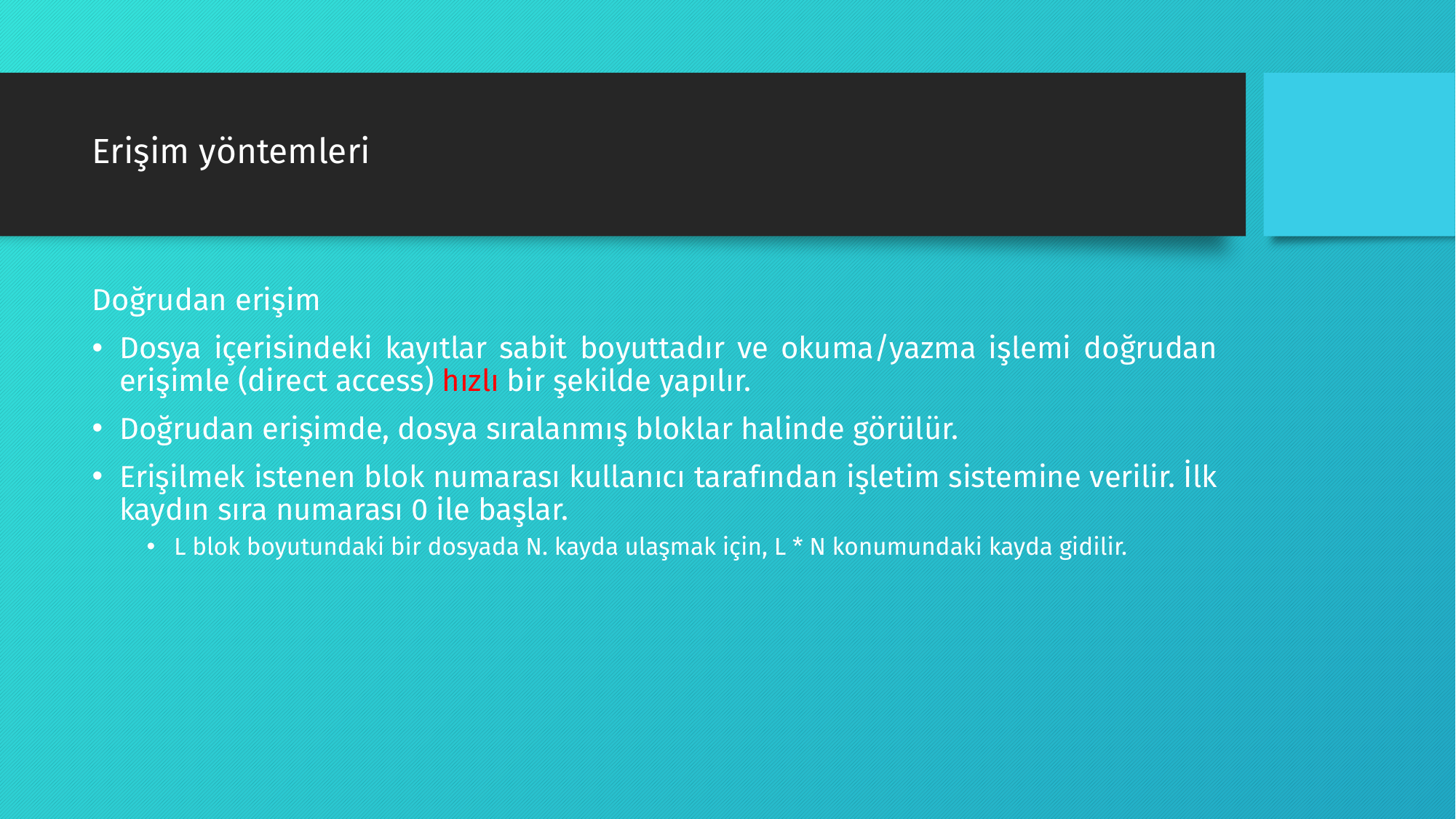

# Erişim yöntemleri
Doğrudan erişim
Dosya içerisindeki kayıtlar sabit boyuttadır ve okuma/yazma işlemi doğrudan erişimle (direct access) hızlı bir şekilde yapılır.
Doğrudan erişimde, dosya sıralanmış bloklar halinde görülür.
Erişilmek istenen blok numarası kullanıcı tarafından işletim sistemine verilir. İlk kaydın sıra numarası 0 ile başlar.
L blok boyutundaki bir dosyada N. kayda ulaşmak için, L * N konumundaki kayda gidilir.